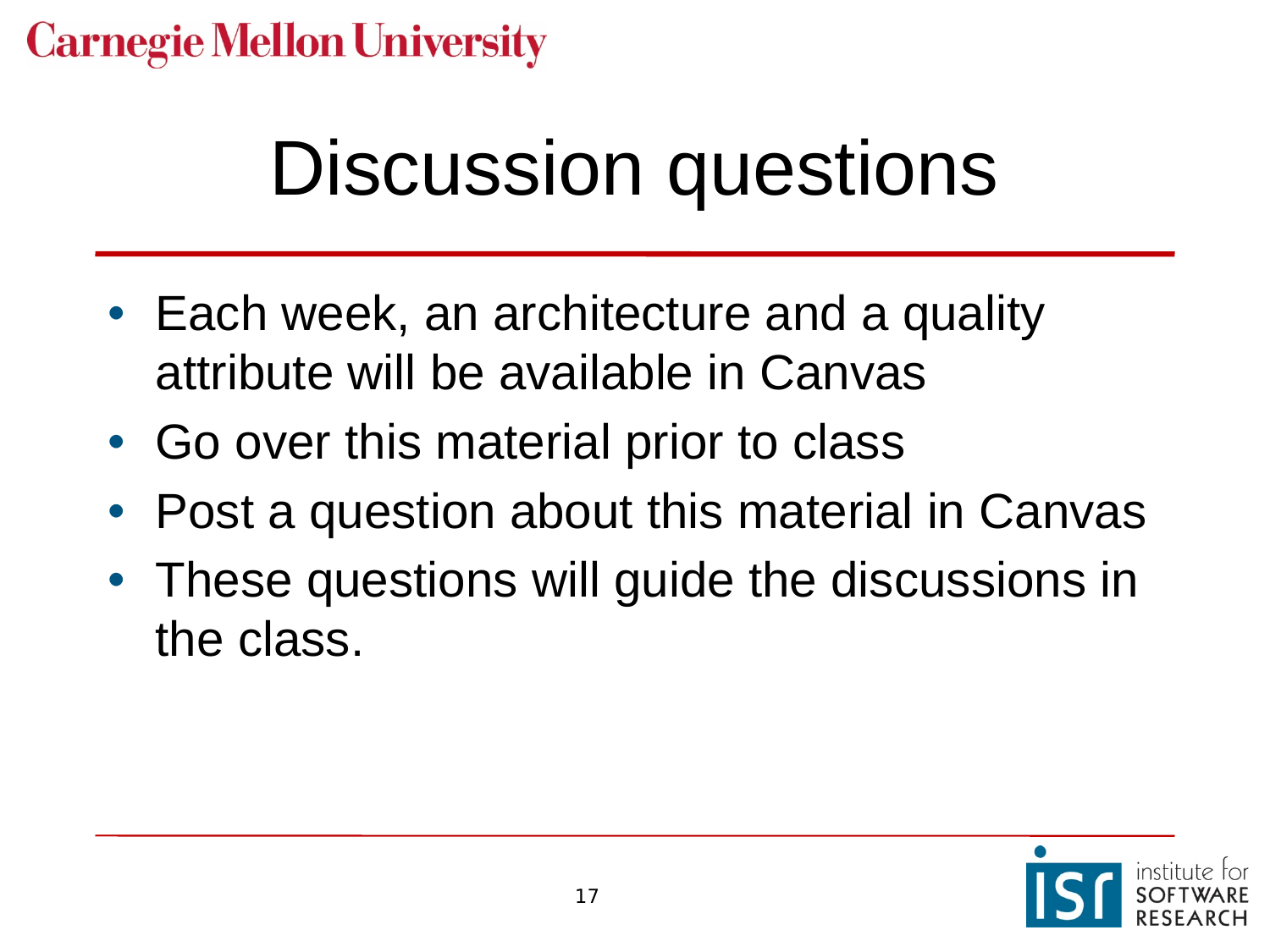

# Discussion questions
Each week, an architecture and a quality attribute will be available in Canvas
Go over this material prior to class
Post a question about this material in Canvas
These questions will guide the discussions in the class.